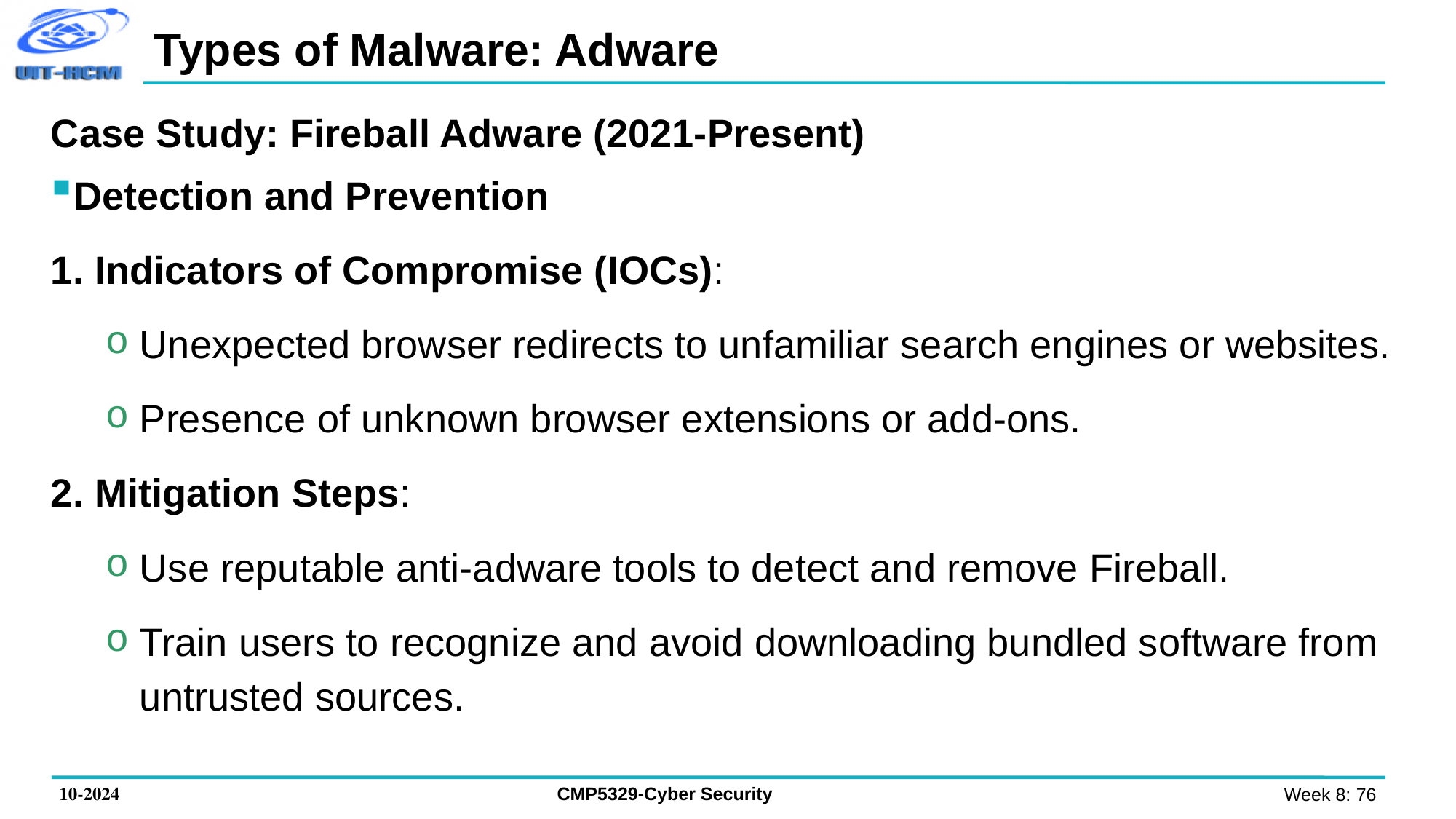

# Types of Malware: Adware
Case Study: Fireball Adware (2021-Present)
Detection and Prevention
1. Indicators of Compromise (IOCs):
Unexpected browser redirects to unfamiliar search engines or websites.
Presence of unknown browser extensions or add-ons.
2. Mitigation Steps:
Use reputable anti-adware tools to detect and remove Fireball.
Train users to recognize and avoid downloading bundled software from untrusted sources.